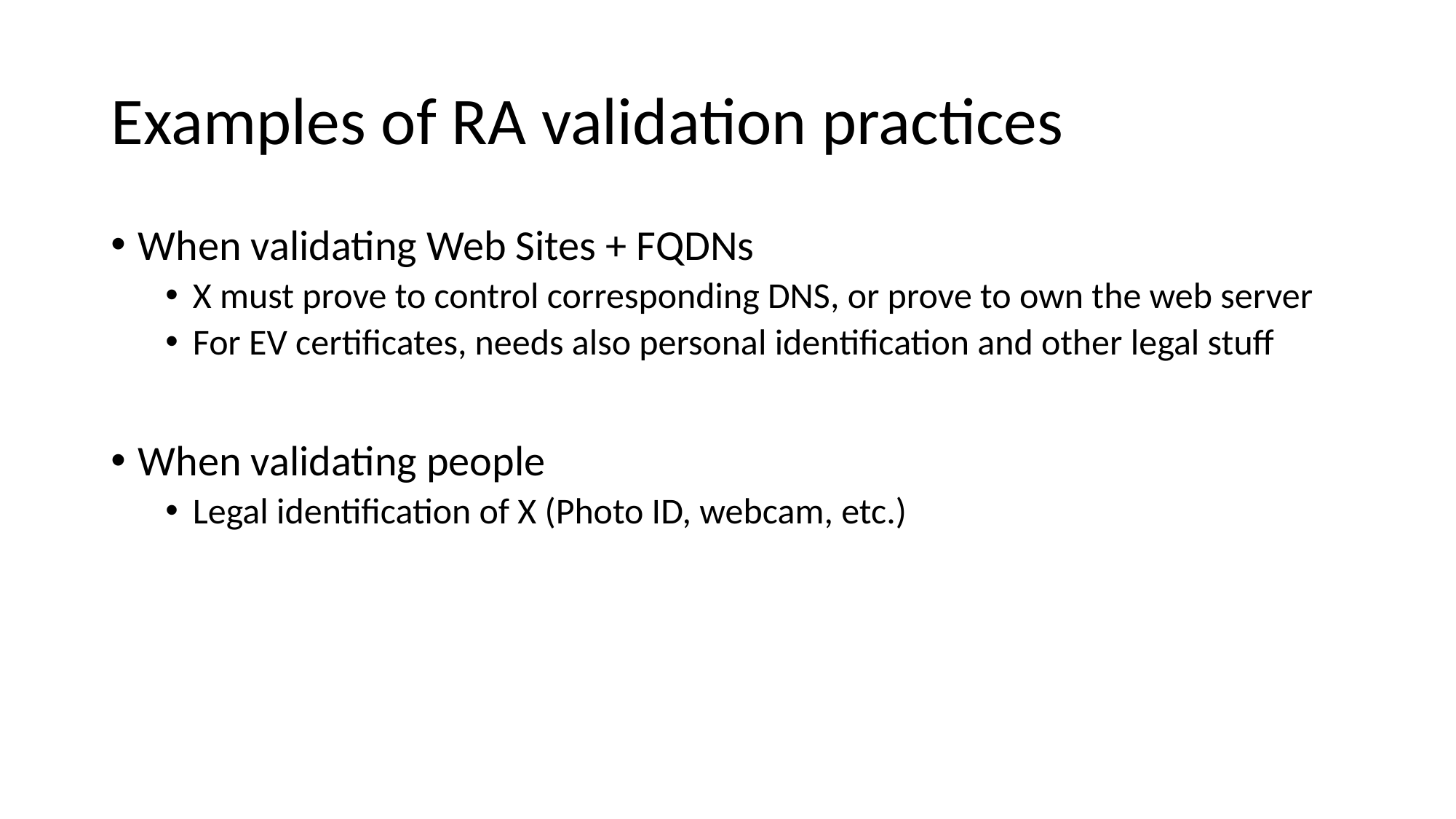

# Examples of RA validation practices
When validating Web Sites + FQDNs
X must prove to control corresponding DNS, or prove to own the web server
For EV certificates, needs also personal identification and other legal stuff

When validating people
Legal identification of X (Photo ID, webcam, etc.)